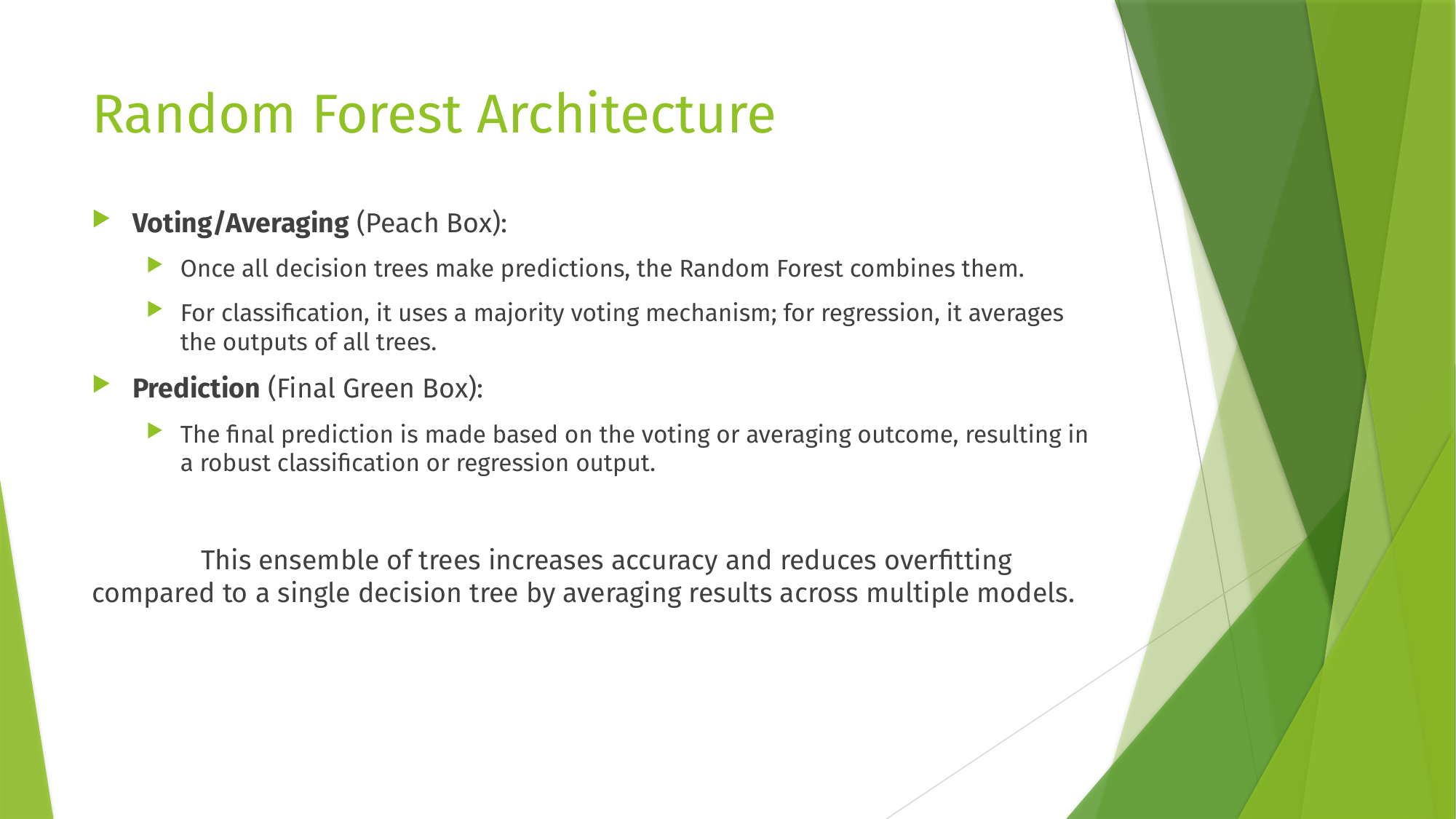

# Random Forest Architecture
Voting/Averaging (Peach Box):
Once all decision trees make predictions, the Random Forest combines them.
For classification, it uses a majority voting mechanism; for regression, it averages the outputs of all trees.
Prediction (Final Green Box):
The final prediction is made based on the voting or averaging outcome, resulting in a robust classification or regression output.

	This ensemble of trees increases accuracy and reduces overfitting compared to a single decision tree by averaging results across multiple models.